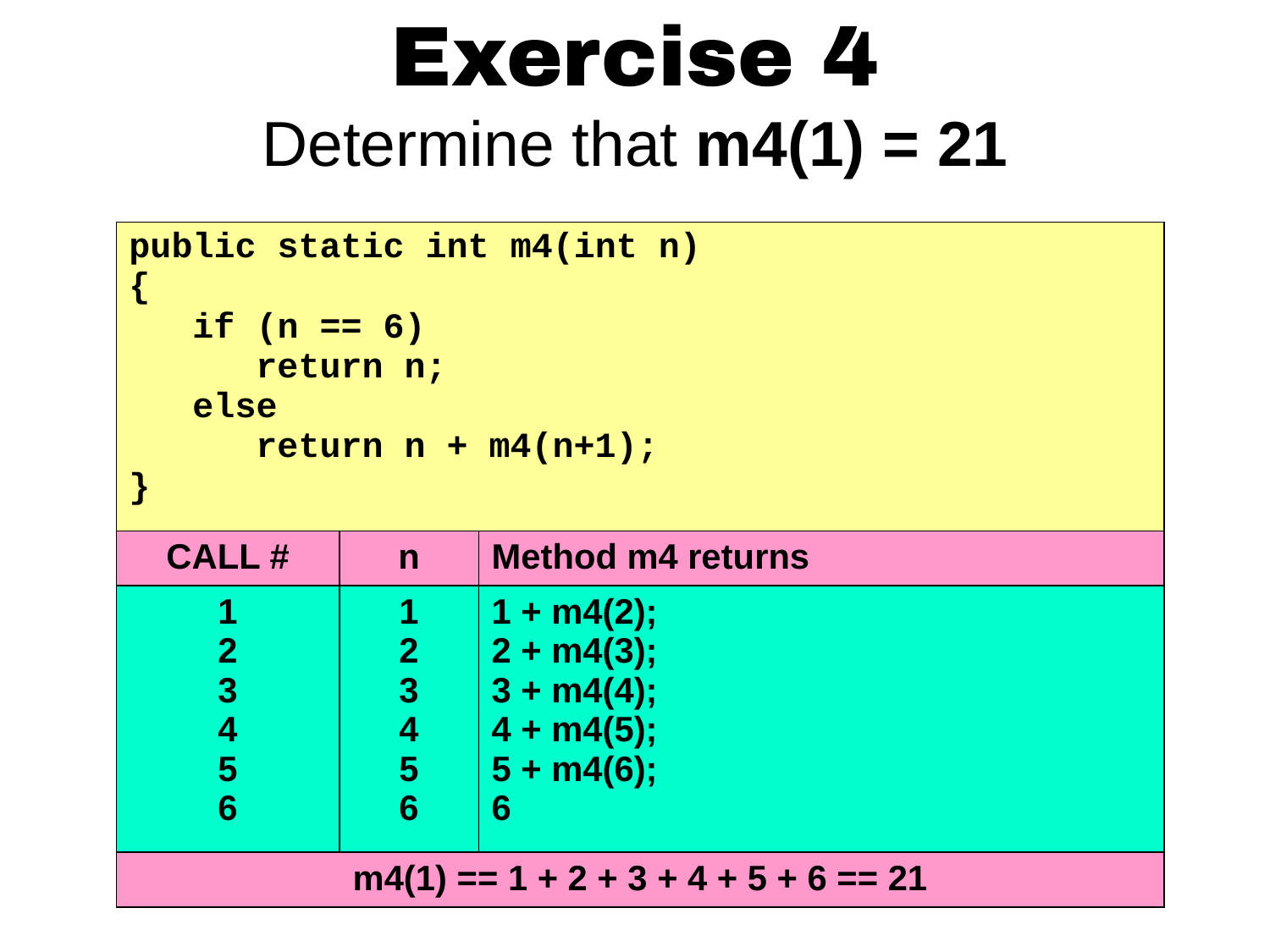

# Exercise 4 Determine that m4(1) = 21

| public static int m4(int n) { if (n == 6) return n; else return n + m4(n+1); } |  |  |
| --- | --- | --- |
| CALL # | n | Method m4 returns |
| 1 2 3 4 5 6 | 1 2 3 4 5 6 | 1 + m4(2); 2 + m4(3); 3 + m4(4); 4 + m4(5); 5 + m4(6); 6 |
| m4(1) == 1 + 2 + 3 + 4 + 5 + 6 == 21 |  |  |